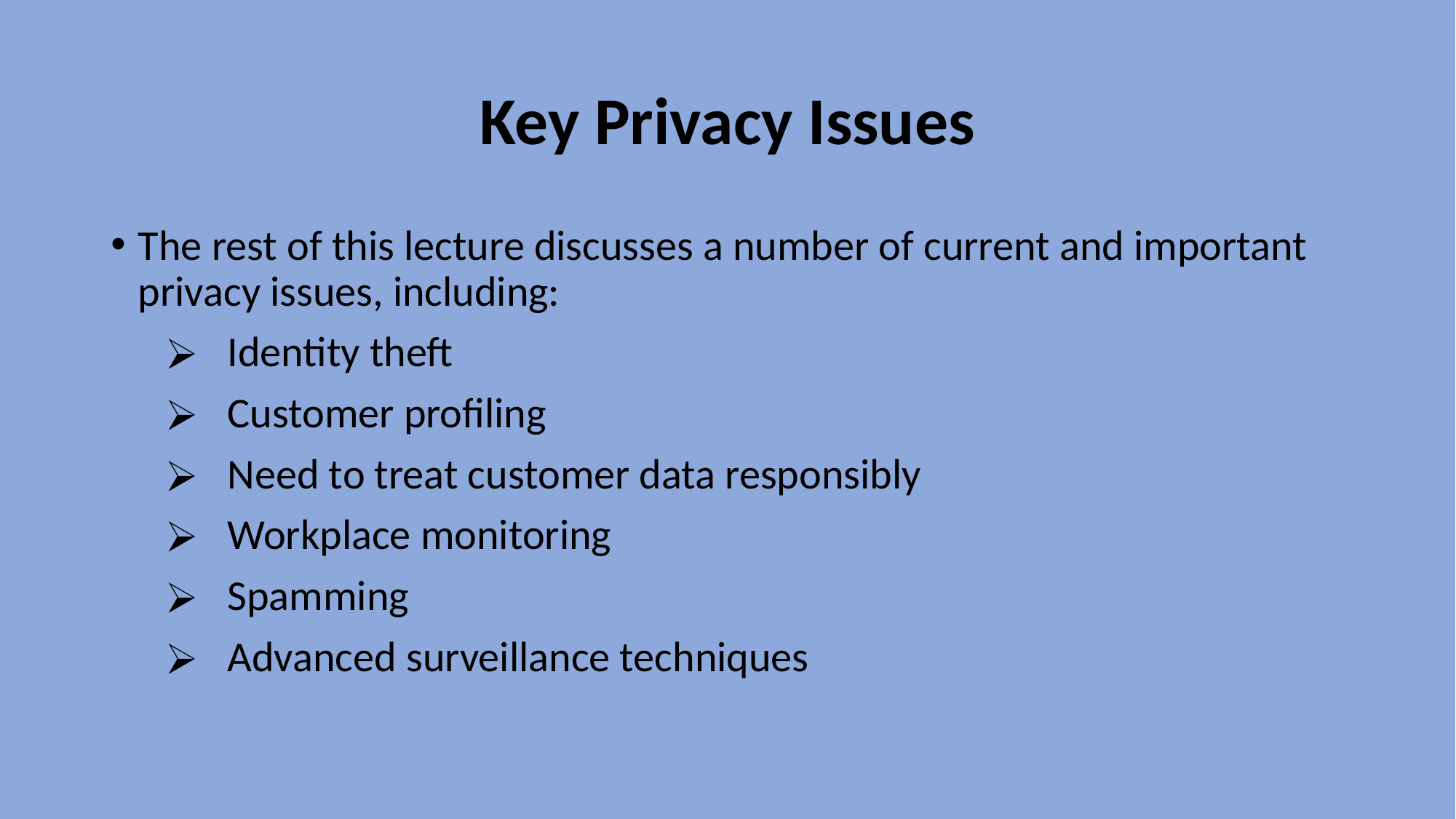

# Key Privacy Issues
The rest of this lecture discusses a number of current and important privacy issues, including:
Identity theft
Customer profiling
Need to treat customer data responsibly
Workplace monitoring
Spamming
Advanced surveillance techniques